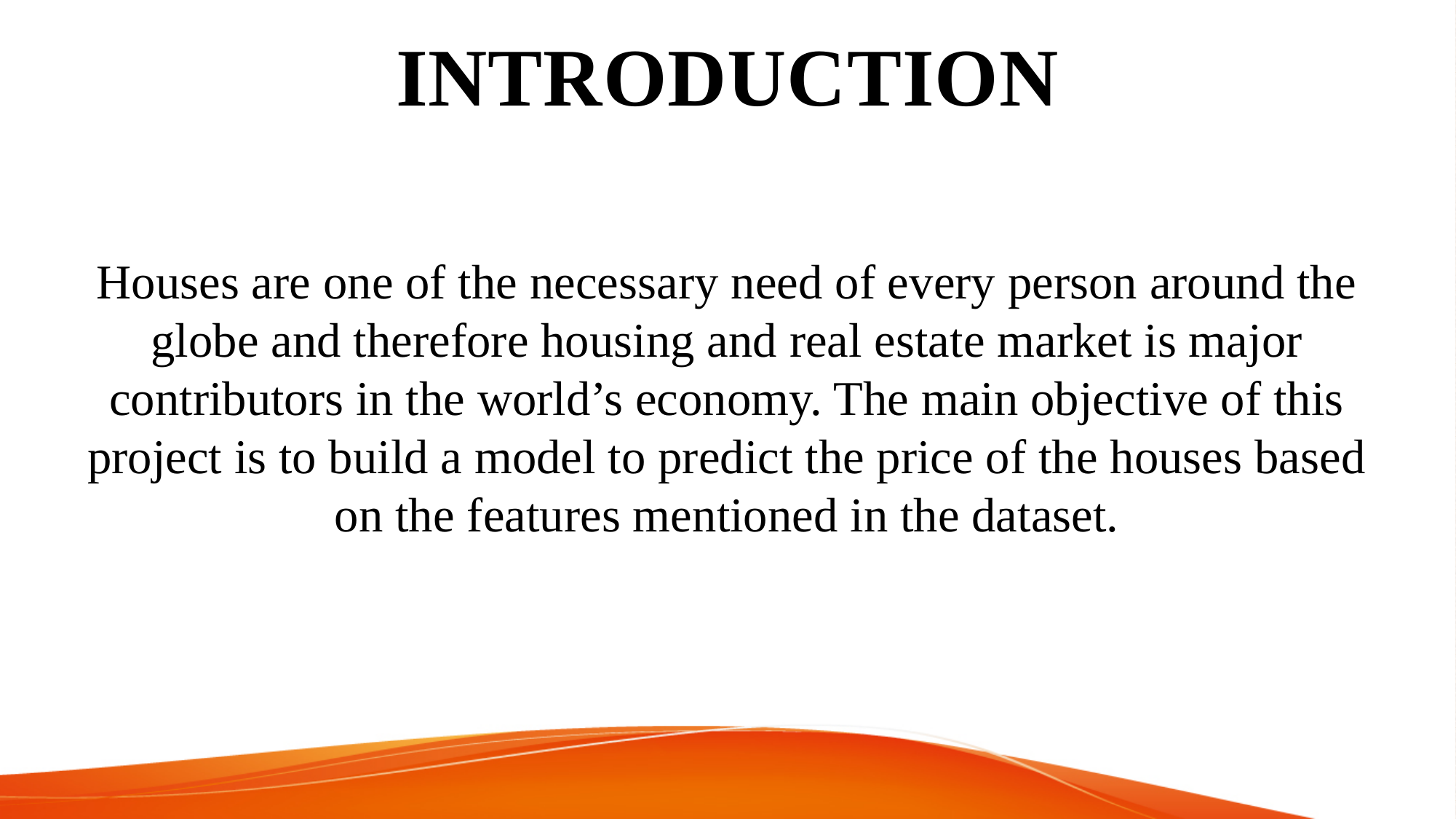

# INTRODUCTION

Houses are one of the necessary need of every person around the globe and therefore housing and real estate market is major contributors in the world’s economy. The main objective of this project is to build a model to predict the price of the houses based on the features mentioned in the dataset.

2